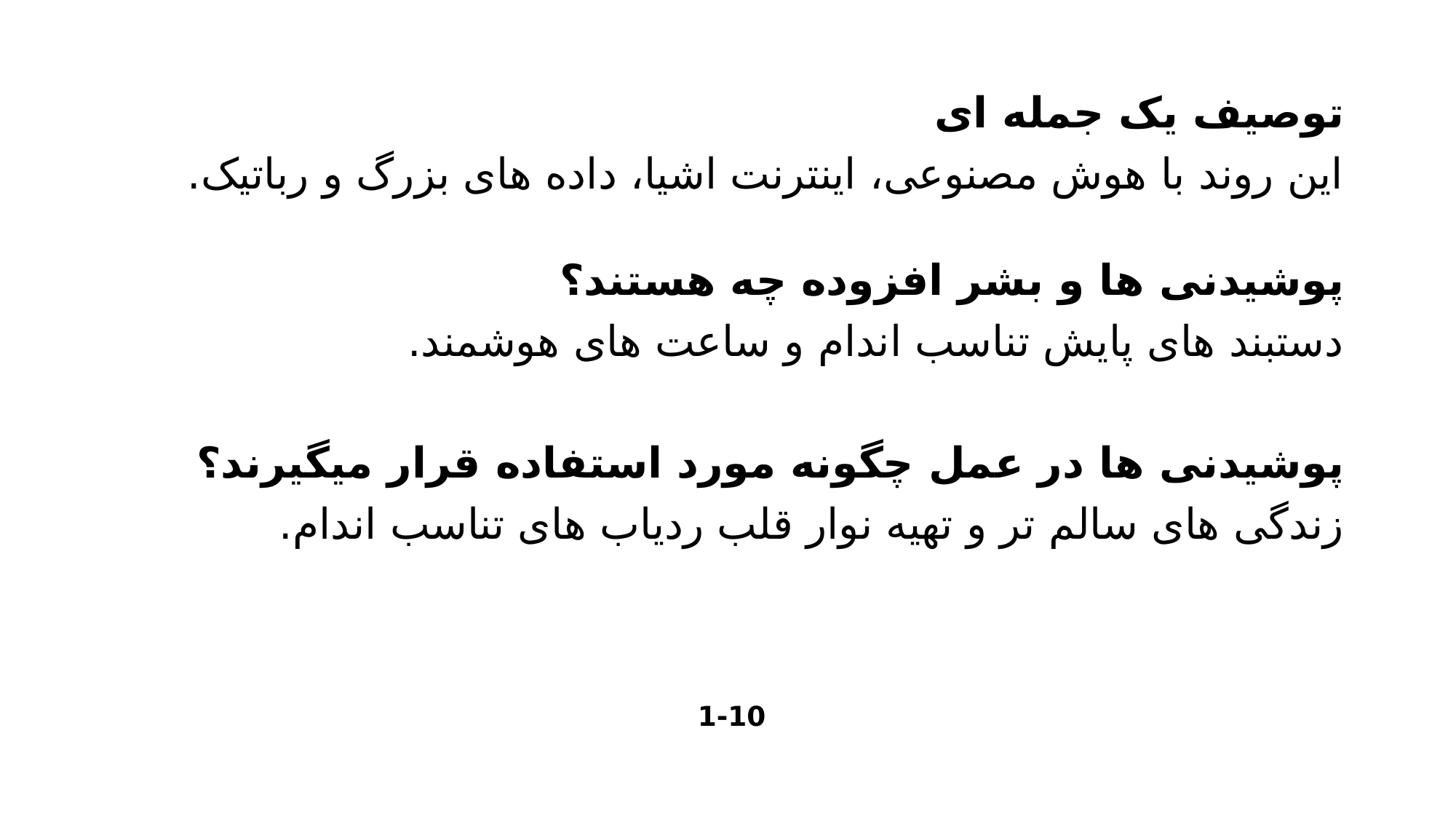

توصیف یک جمله ای
این روند با هوش مصنوعی، اینترنت اشیا، داده های بزرگ و رباتیک.
پوشیدنی ها و بشر افزوده چه هستند؟
دستبند های پایش تناسب اندام و ساعت های هوشمند.

پوشیدنی ها در عمل چگونه مورد استفاده قرار میگیرند؟
زندگی های سالم تر و تهیه نوار قلب ردیاب های تناسب اندام.

1-10